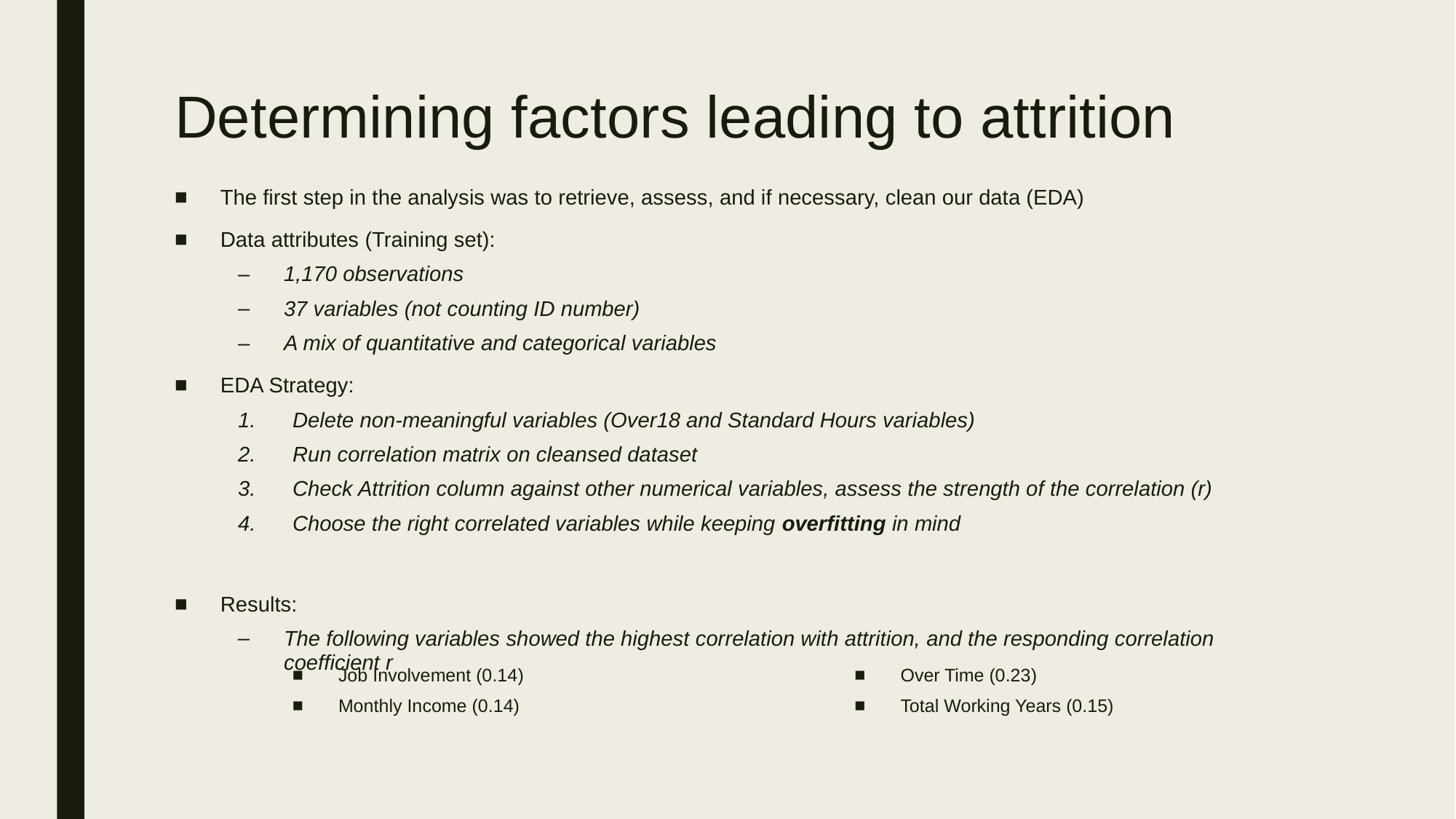

# Determining factors leading to attrition
The first step in the analysis was to retrieve, assess, and if necessary, clean our data (EDA)
Data attributes (Training set):
1,170 observations
37 variables (not counting ID number)
A mix of quantitative and categorical variables
EDA Strategy:
Delete non-meaningful variables (Over18 and Standard Hours variables)
Run correlation matrix on cleansed dataset
Check Attrition column against other numerical variables, assess the strength of the correlation (r)
Choose the right correlated variables while keeping overfitting in mind

Results:
The following variables showed the highest correlation with attrition, and the responding correlation coefficient r

Job Involvement (0.14)
Monthly Income (0.14)

Over Time (0.23)
Total Working Years (0.15)